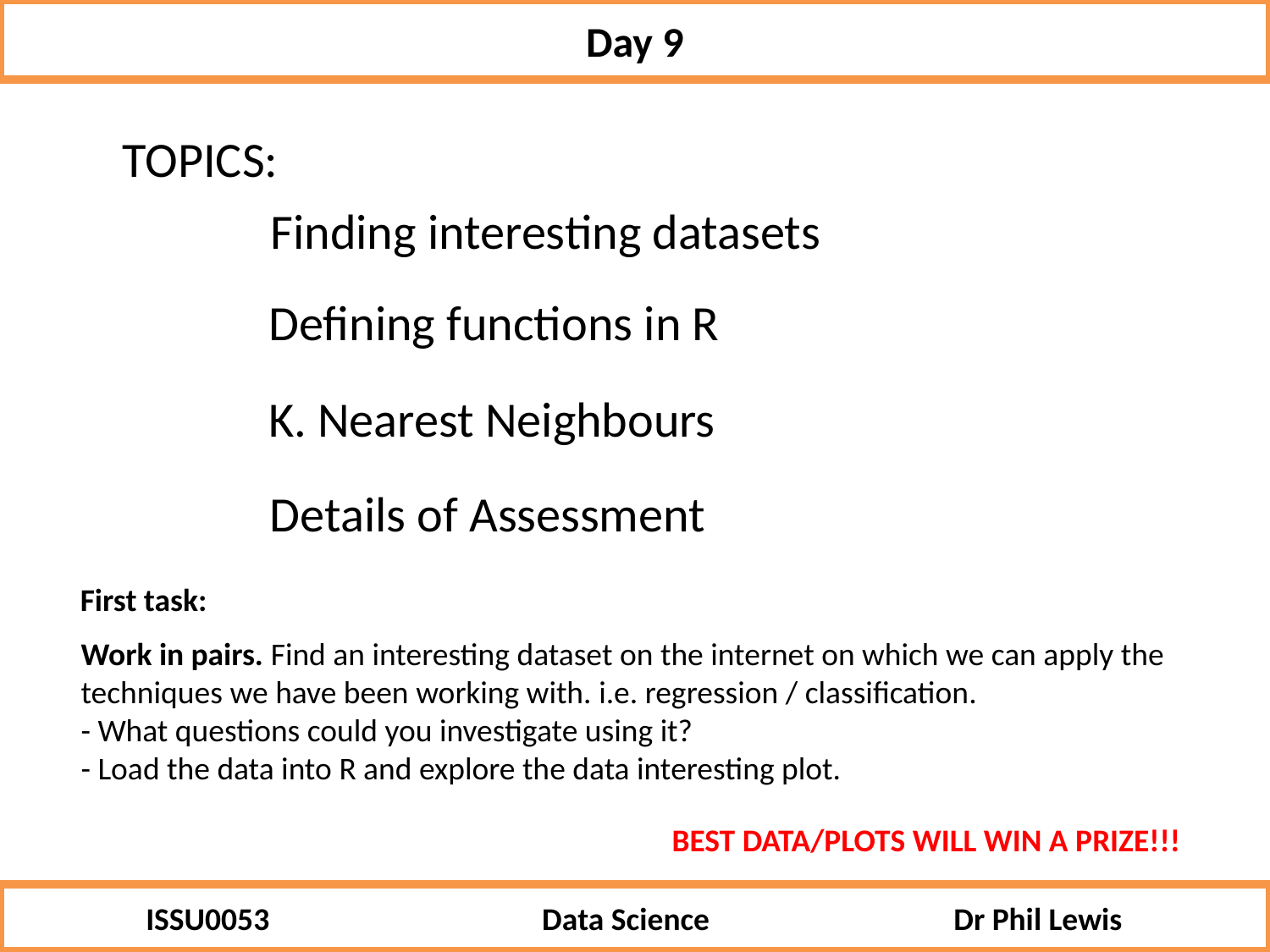

Day 9
TOPICS:
Finding interesting datasets
Defining functions in R
K. Nearest Neighbours
Details of Assessment
First task:
Work in pairs. Find an interesting dataset on the internet on which we can apply the techniques we have been working with. i.e. regression / classification.
- What questions could you investigate using it?
- Load the data into R and explore the data interesting plot.
BEST DATA/PLOTS WILL WIN A PRIZE!!!
ISSU0053                                      Data Science                                  Dr Phil Lewis